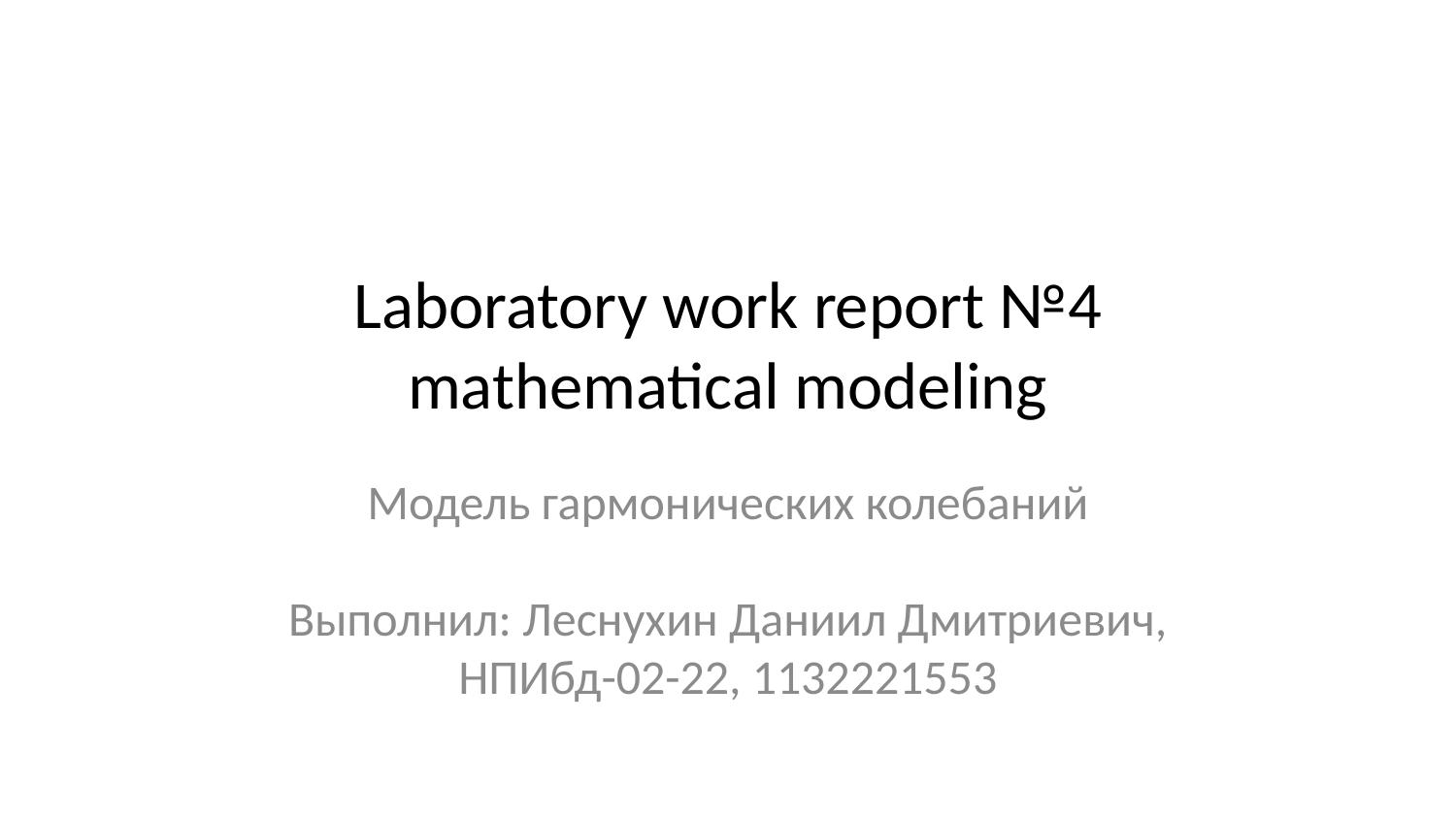

# Laboratory work report №4 mathematical modeling
Модель гармонических колебаний
Выполнил: Леснухин Даниил Дмитриевич,
НПИбд-02-22, 1132221553